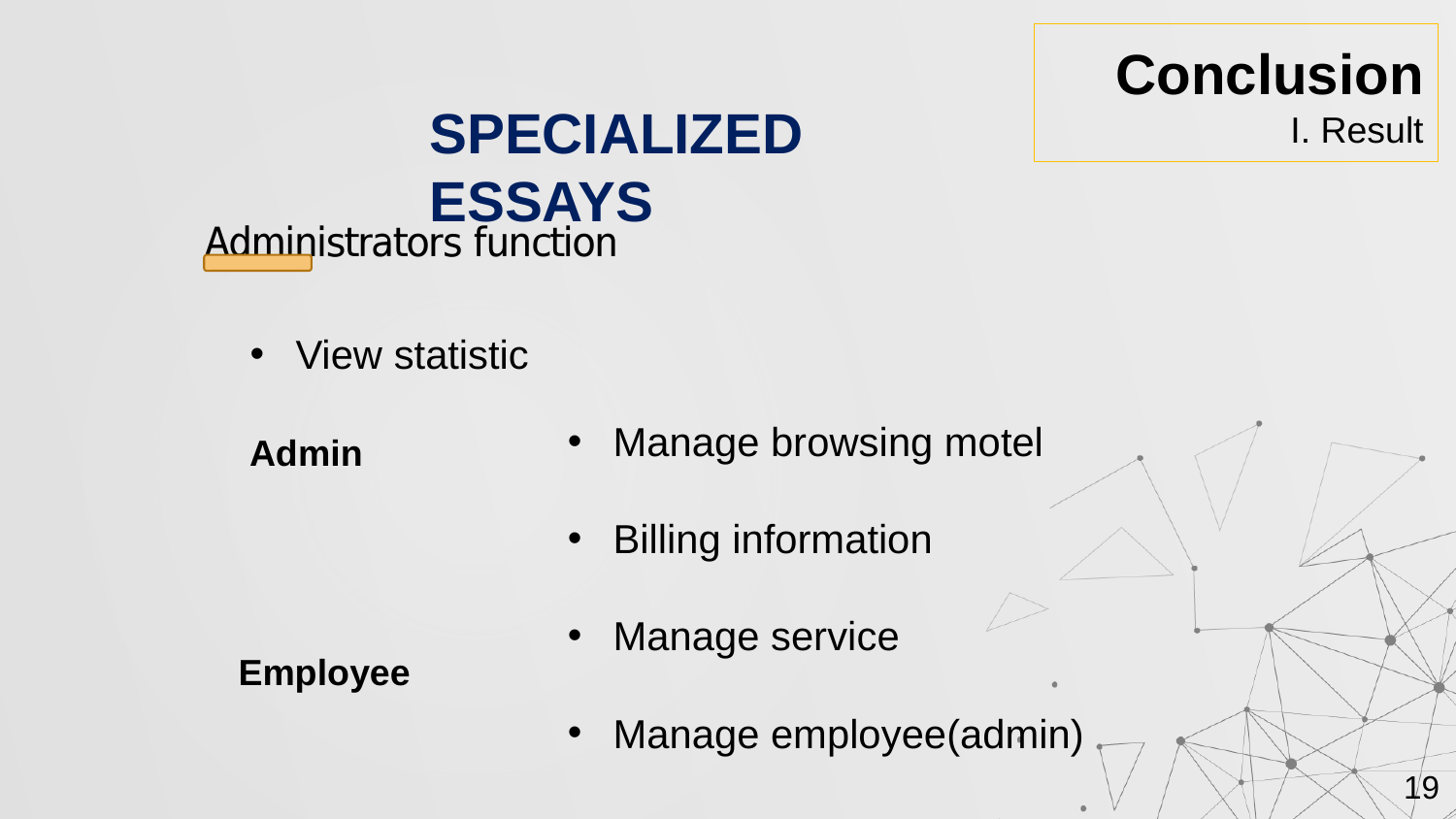

Conclusion
I. Result

SPECIALIZED ESSAYS
Administrators function

View statistic
Manage browsing motel
Billing information
Manage service
Manage employee(admin)

Admin
Employee
19